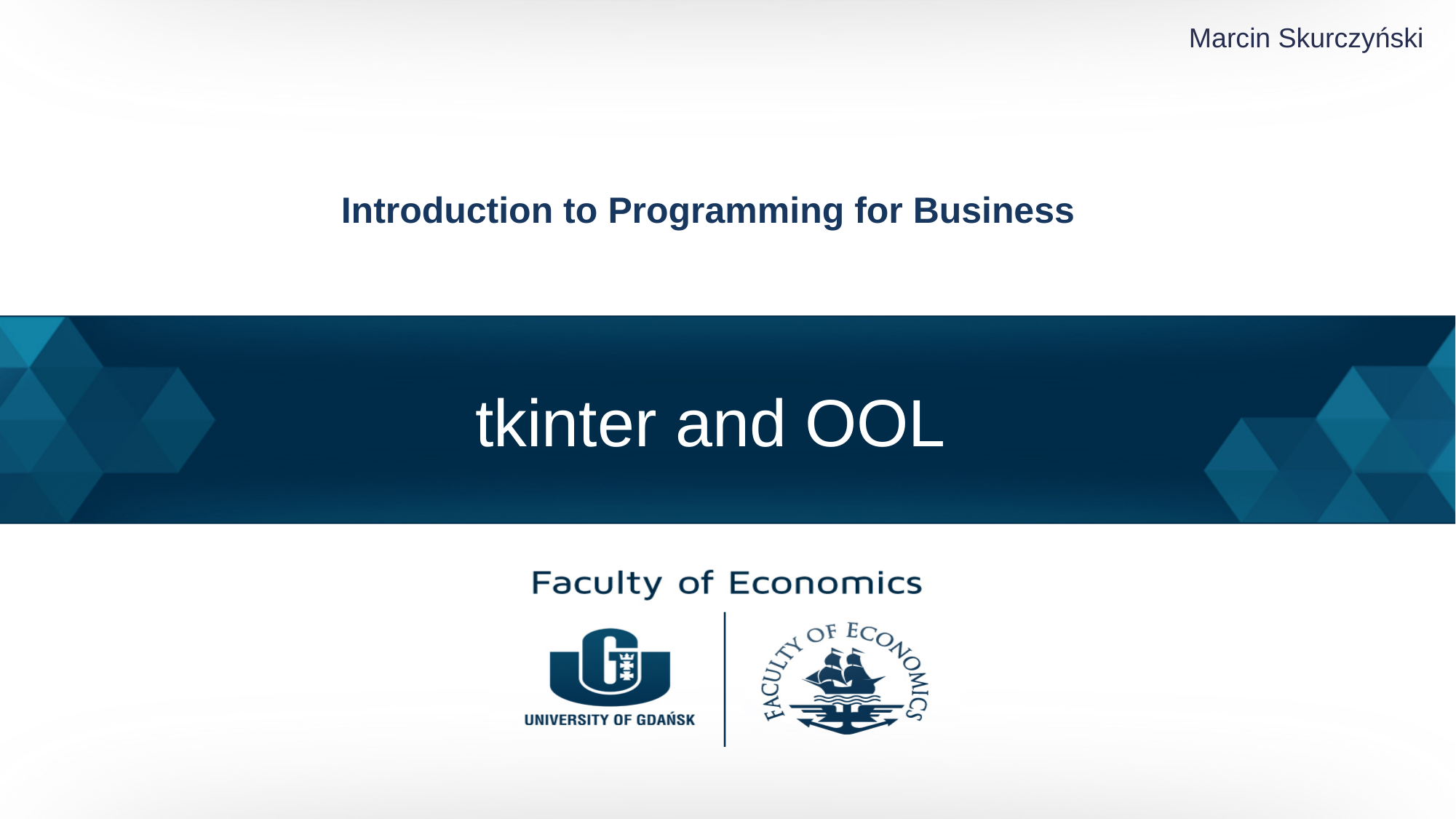

Marcin Skurczyński
Introduction to Programming for Business

# tkinter and OOL